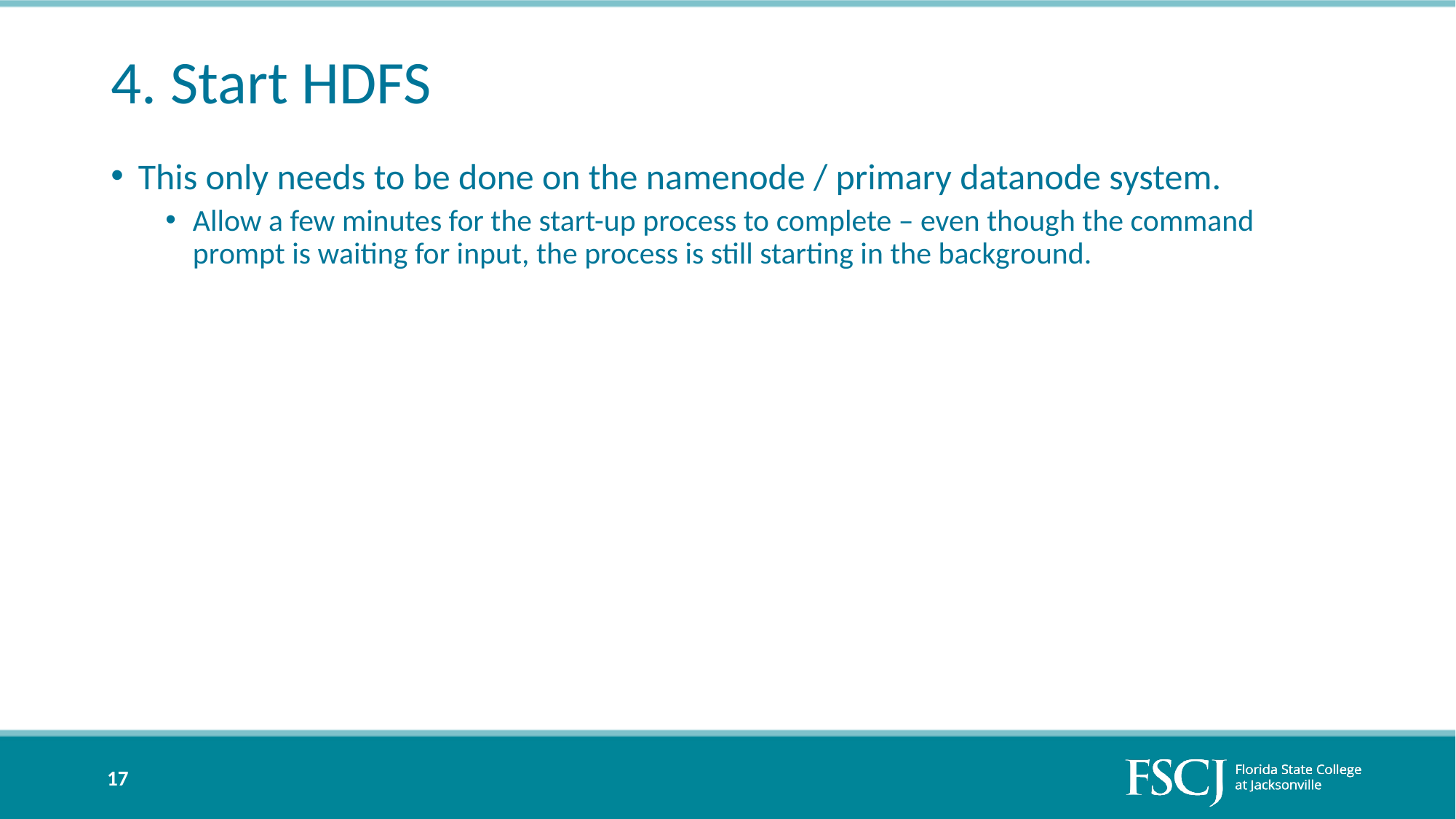

# 4. Start HDFS
This only needs to be done on the namenode / primary datanode system.
Allow a few minutes for the start-up process to complete – even though the command prompt is waiting for input, the process is still starting in the background.